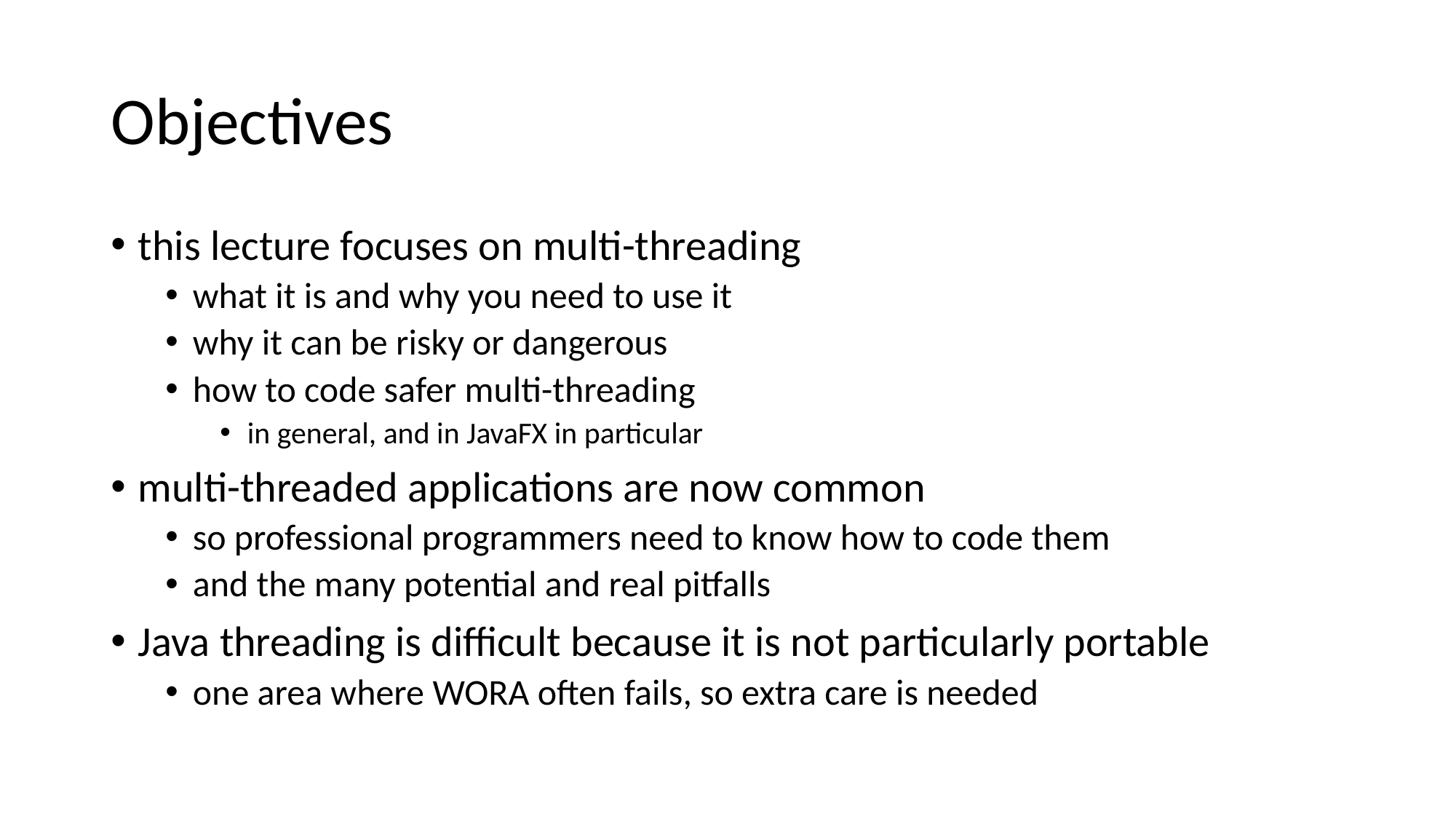

# Objectives
this lecture focuses on multi-threading
what it is and why you need to use it
why it can be risky or dangerous
how to code safer multi-threading
in general, and in JavaFX in particular
multi-threaded applications are now common
so professional programmers need to know how to code them
and the many potential and real pitfalls
Java threading is difficult because it is not particularly portable
one area where WORA often fails, so extra care is needed